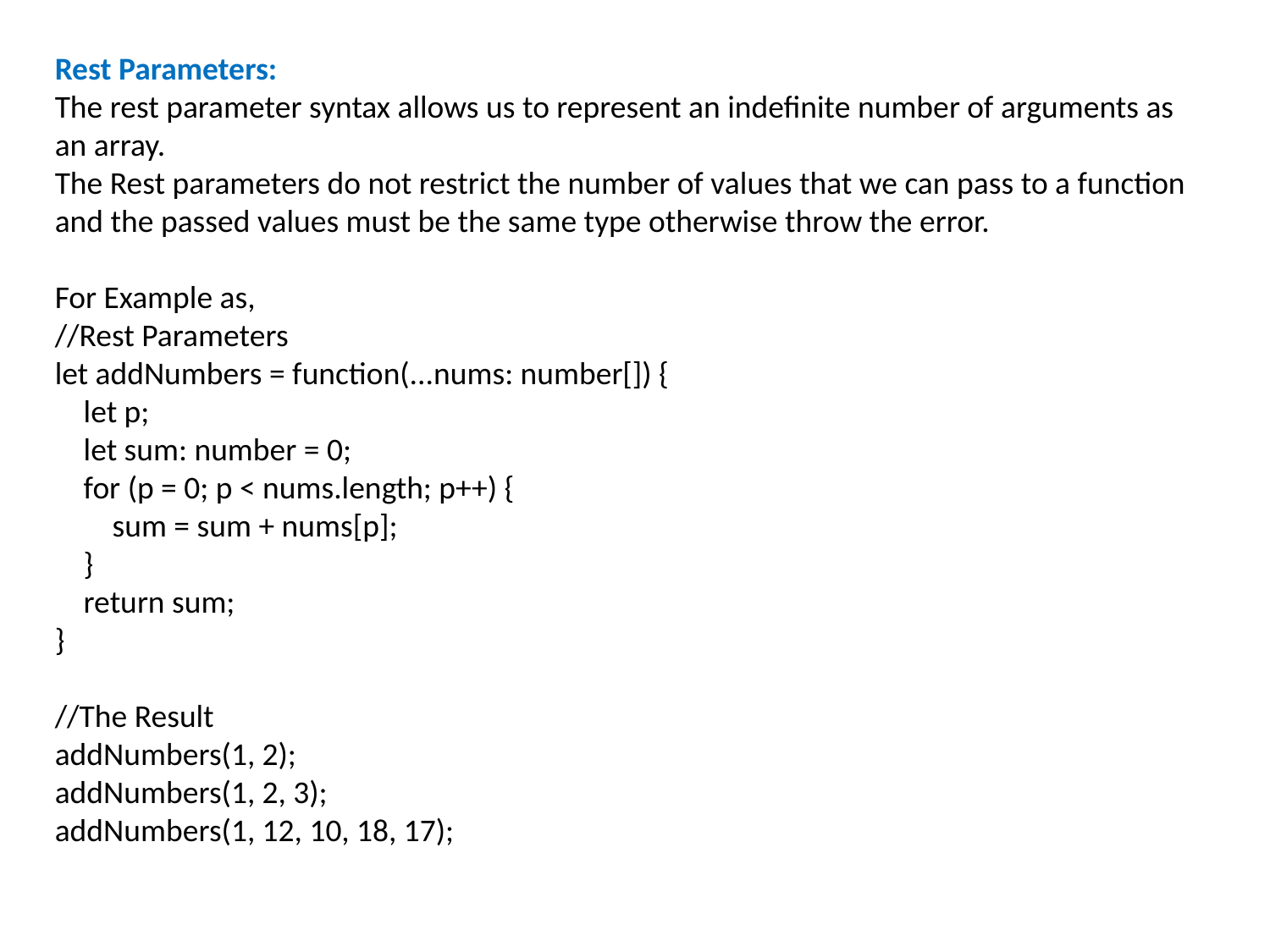

Rest Parameters:
The rest parameter syntax allows us to represent an indefinite number of arguments as an array.
The Rest parameters do not restrict the number of values that we can pass to a function and the passed values must be the same type otherwise throw the error.

For Example as,
//Rest Parameters
let addNumbers = function(...nums: number[]) {
    let p;
    let sum: number = 0;
    for (p = 0; p < nums.length; p++) {
        sum = sum + nums[p];
    }
    return sum;
}

//The Result
addNumbers(1, 2);
addNumbers(1, 2, 3);
addNumbers(1, 12, 10, 18, 17);